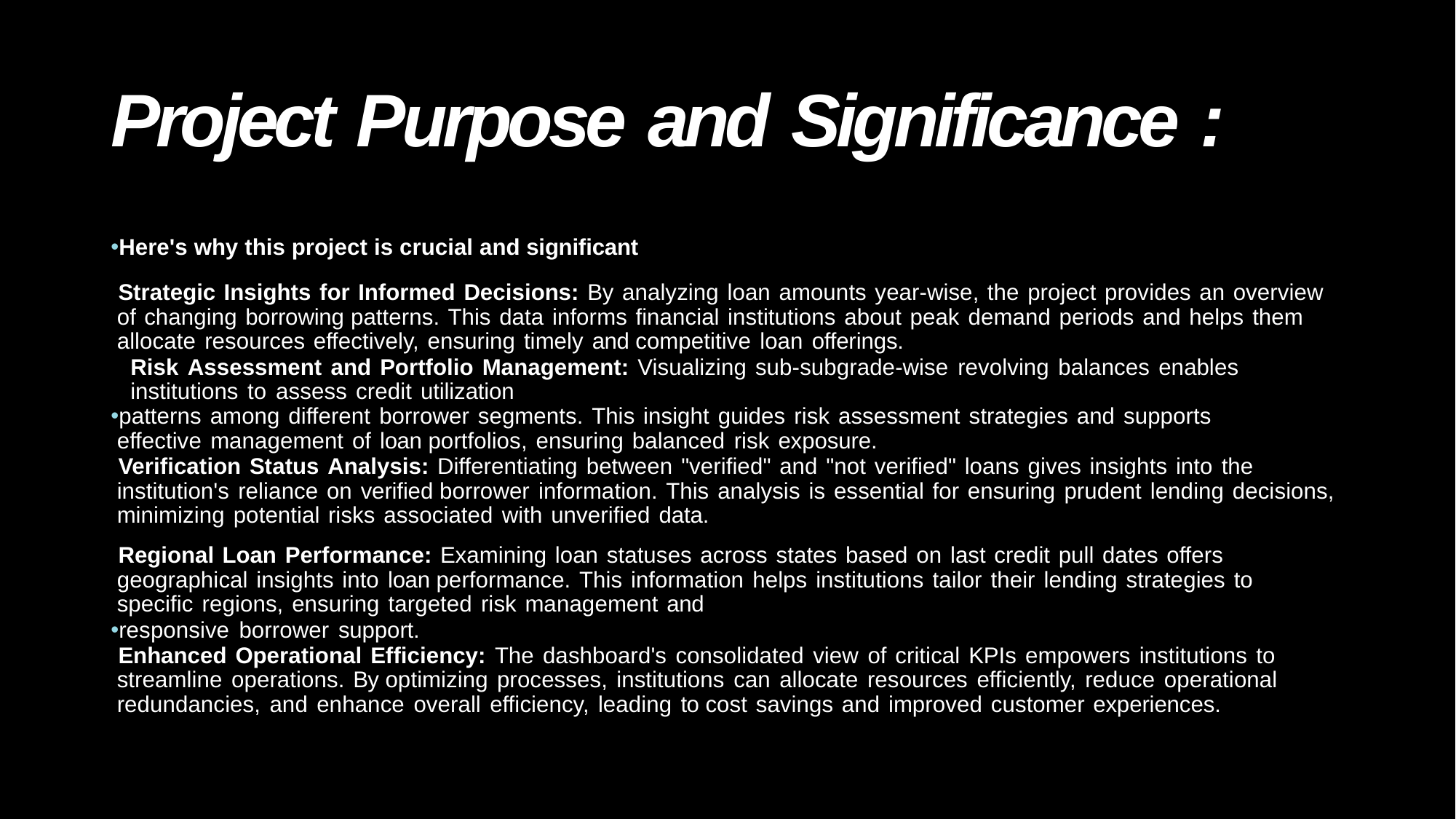

# Project Purpose and Significance :
Here's why this project is crucial and significant
Strategic Insights for Informed Decisions: By analyzing loan amounts year-wise, the project provides an overview of changing borrowing patterns. This data informs financial institutions about peak demand periods and helps them allocate resources effectively, ensuring timely and competitive loan offerings.
Risk Assessment and Portfolio Management: Visualizing sub-subgrade-wise revolving balances enables institutions to assess credit utilization
patterns among different borrower segments. This insight guides risk assessment strategies and supports effective management of loan portfolios, ensuring balanced risk exposure.
Verification Status Analysis: Differentiating between "verified" and "not verified" loans gives insights into the institution's reliance on verified borrower information. This analysis is essential for ensuring prudent lending decisions, minimizing potential risks associated with unverified data.
Regional Loan Performance: Examining loan statuses across states based on last credit pull dates offers geographical insights into loan performance. This information helps institutions tailor their lending strategies to specific regions, ensuring targeted risk management and
responsive borrower support.
Enhanced Operational Efficiency: The dashboard's consolidated view of critical KPIs empowers institutions to streamline operations. By optimizing processes, institutions can allocate resources efficiently, reduce operational redundancies, and enhance overall efficiency, leading to cost savings and improved customer experiences.